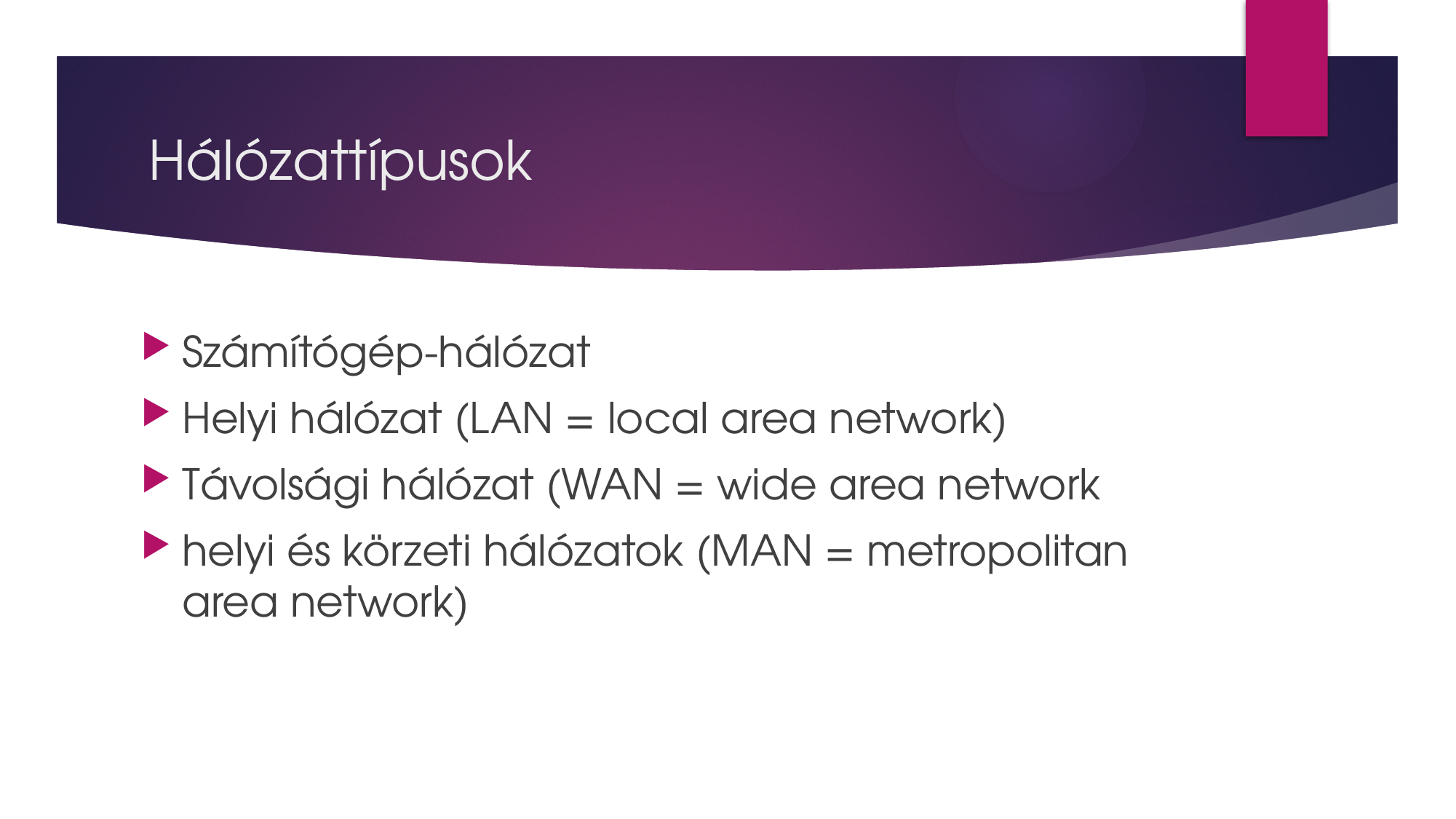

# Hálózattípusok
Számítógép-hálózat
Helyi hálózat (LAN = local area network)
Távolsági hálózat (WAN = wide area network
helyi és körzeti hálózatok (MAN = metropolitan area network)